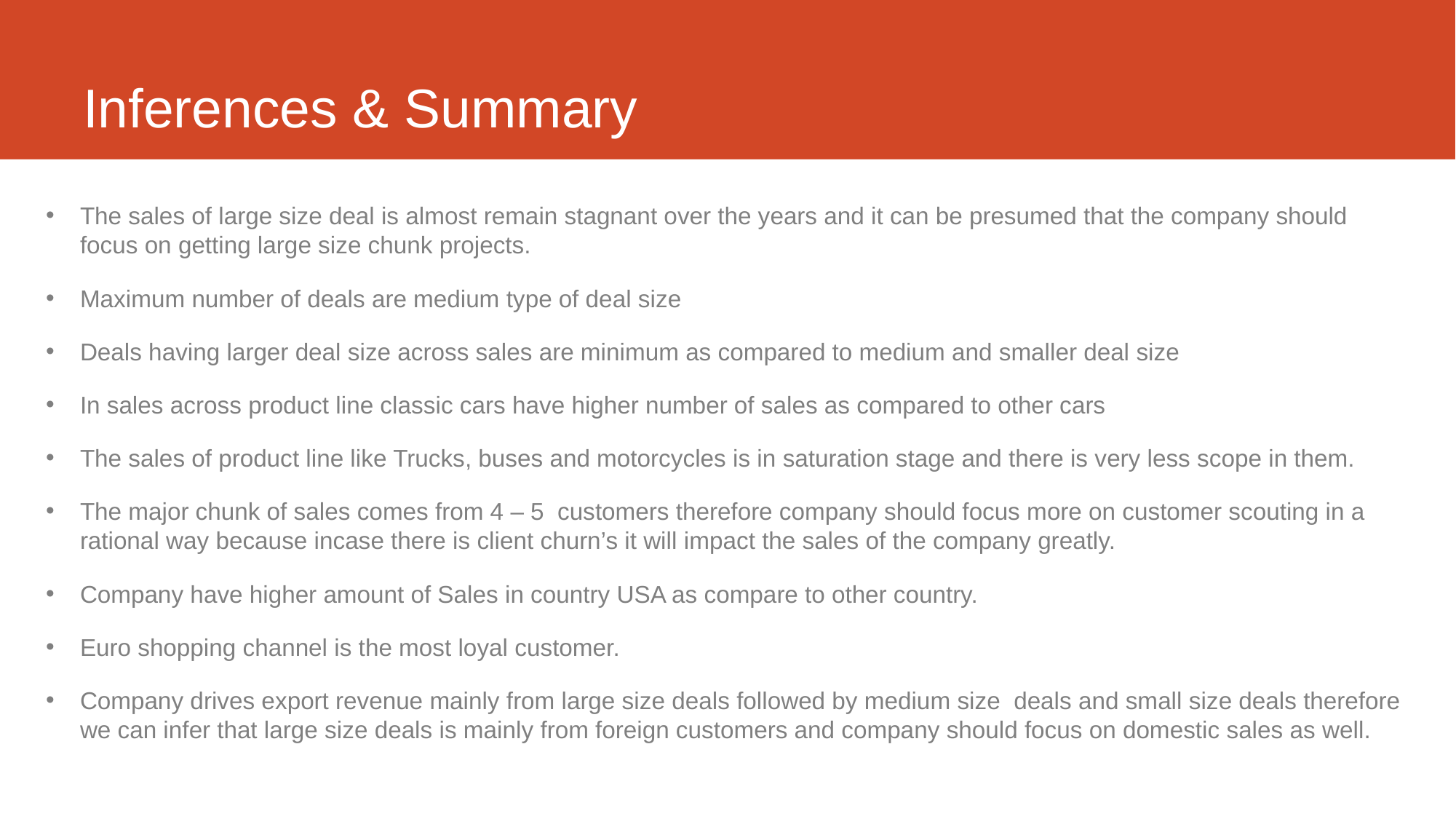

# Inferences & Summary
The sales of large size deal is almost remain stagnant over the years and it can be presumed that the company should focus on getting large size chunk projects.
Maximum number of deals are medium type of deal size
Deals having larger deal size across sales are minimum as compared to medium and smaller deal size
In sales across product line classic cars have higher number of sales as compared to other cars
The sales of product line like Trucks, buses and motorcycles is in saturation stage and there is very less scope in them.
The major chunk of sales comes from 4 – 5  customers therefore company should focus more on customer scouting in a rational way because incase there is client churn’s it will impact the sales of the company greatly.
Company have higher amount of Sales in country USA as compare to other country.
Euro shopping channel is the most loyal customer.
Company drives export revenue mainly from large size deals followed by medium size  deals and small size deals therefore we can infer that large size deals is mainly from foreign customers and company should focus on domestic sales as well.